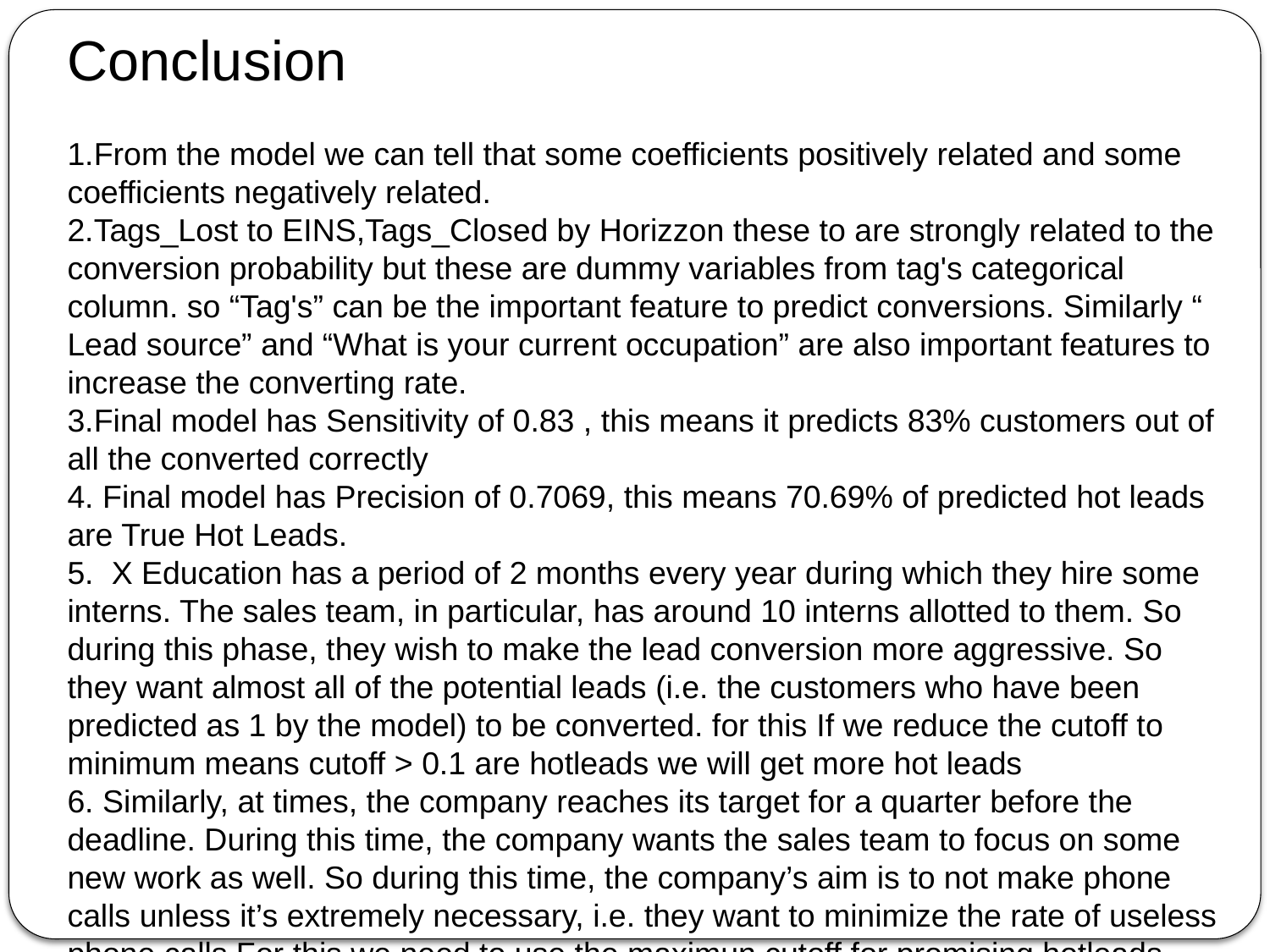

Conclusion
1.From the model we can tell that some coefficients positively related and some coefficients negatively related.
2.Tags_Lost to EINS,Tags_Closed by Horizzon these to are strongly related to the conversion probability but these are dummy variables from tag's categorical column. so “Tag's” can be the important feature to predict conversions. Similarly “ Lead source” and “What is your current occupation” are also important features to increase the converting rate.
3.Final model has Sensitivity of 0.83 , this means it predicts 83% customers out of all the converted correctly
4. Final model has Precision of 0.7069, this means 70.69% of predicted hot leads are True Hot Leads.
5.  X Education has a period of 2 months every year during which they hire some interns. The sales team, in particular, has around 10 interns allotted to them. So during this phase, they wish to make the lead conversion more aggressive. So they want almost all of the potential leads (i.e. the customers who have been predicted as 1 by the model) to be converted. for this If we reduce the cutoff to minimum means cutoff > 0.1 are hotleads we will get more hot leads
6. Similarly, at times, the company reaches its target for a quarter before the deadline. During this time, the company wants the sales team to focus on some new work as well. So during this time, the company’s aim is to not make phone calls unless it’s extremely necessary, i.e. they want to minimize the rate of useless phone calls.For this we need to use the maximun cutoff for promising hotleads means cutoff>0.9 are hot leads.